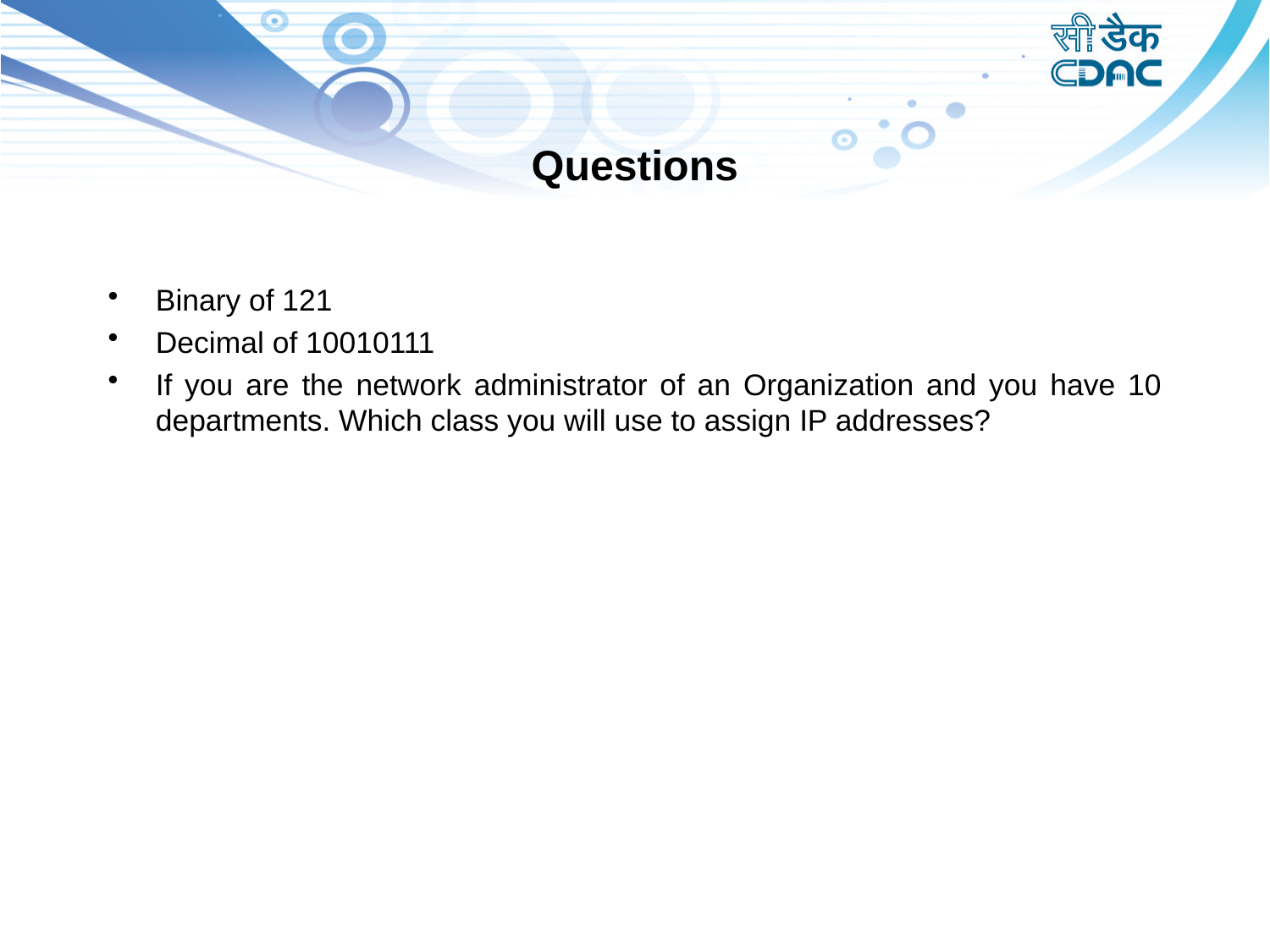

# Questions
Binary of 121
Decimal of 10010111
If you are the network administrator of an Organization and you have 10 departments. Which class you will use to assign IP addresses?